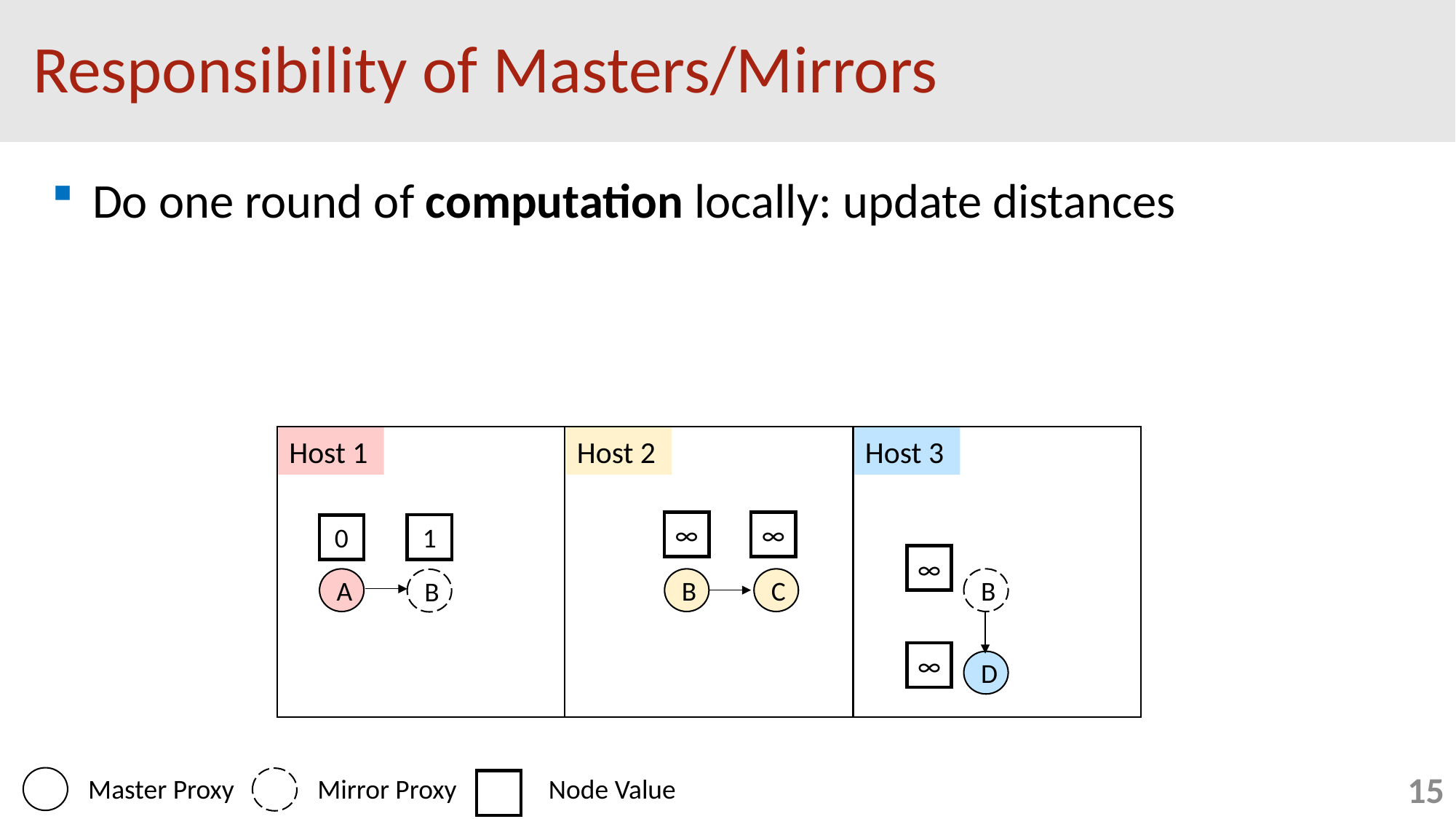

# Responsibility of Masters/Mirrors
Do one round of computation locally: update distances

Host 1
Host 2
Host 3
∞
∞
1
0
∞
A
B
C
B
B
∞
D
15
Master Proxy
Node Value
Mirror Proxy